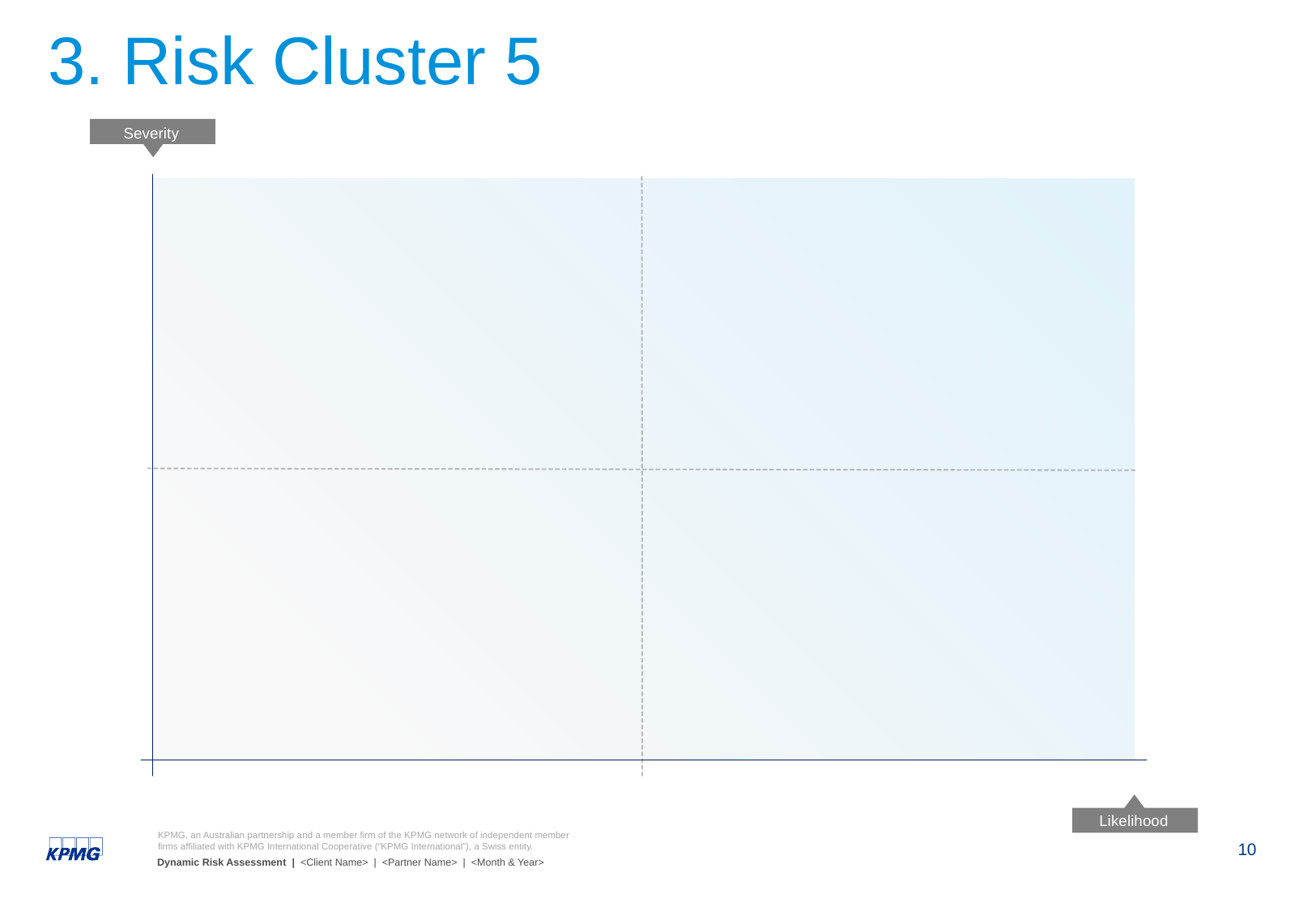

# 3. Risk Cluster 5

Severity

Likelihood